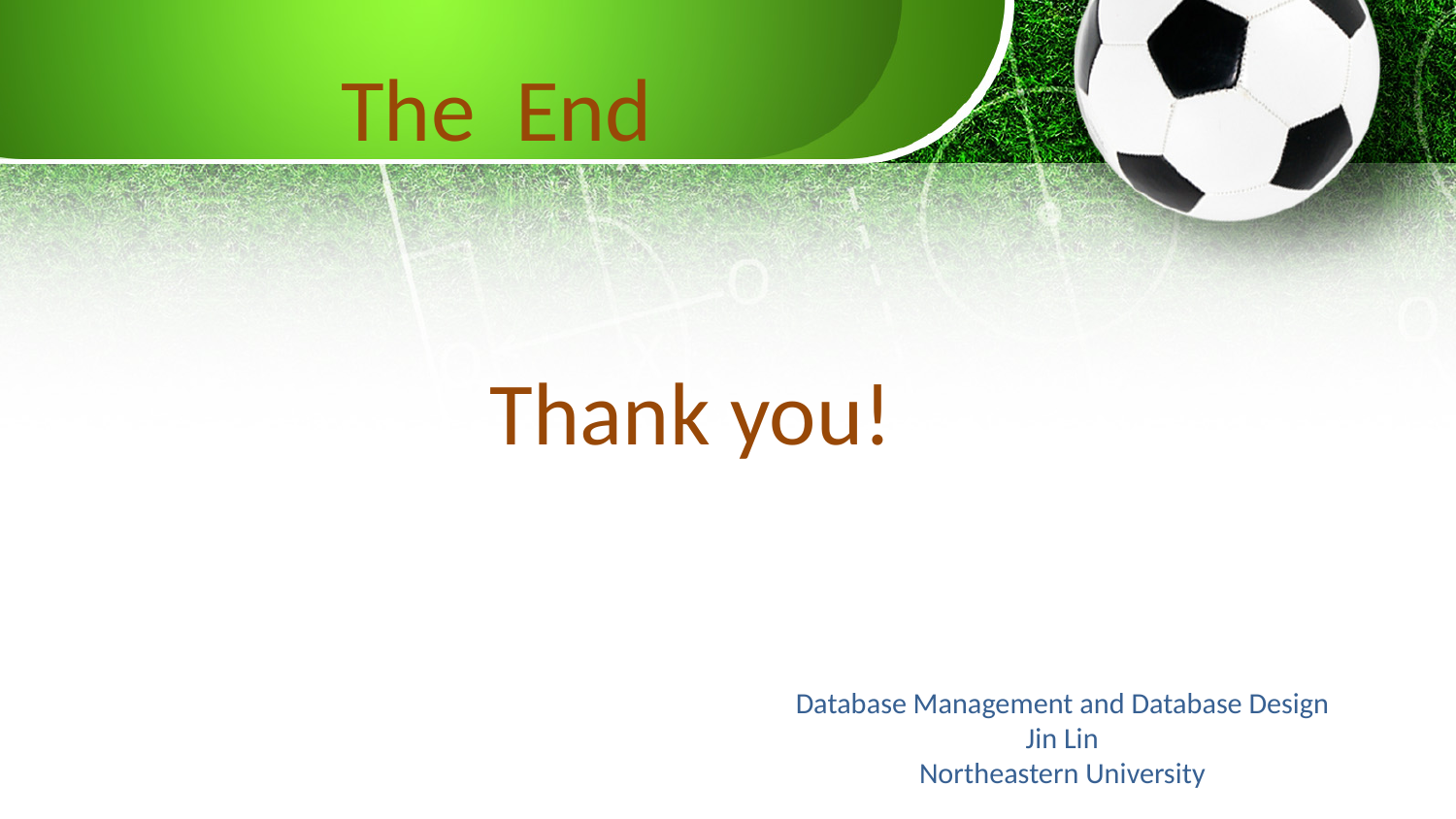

The  End
Thank you!
Database Management and Database Design
Jin Lin
Northeastern University